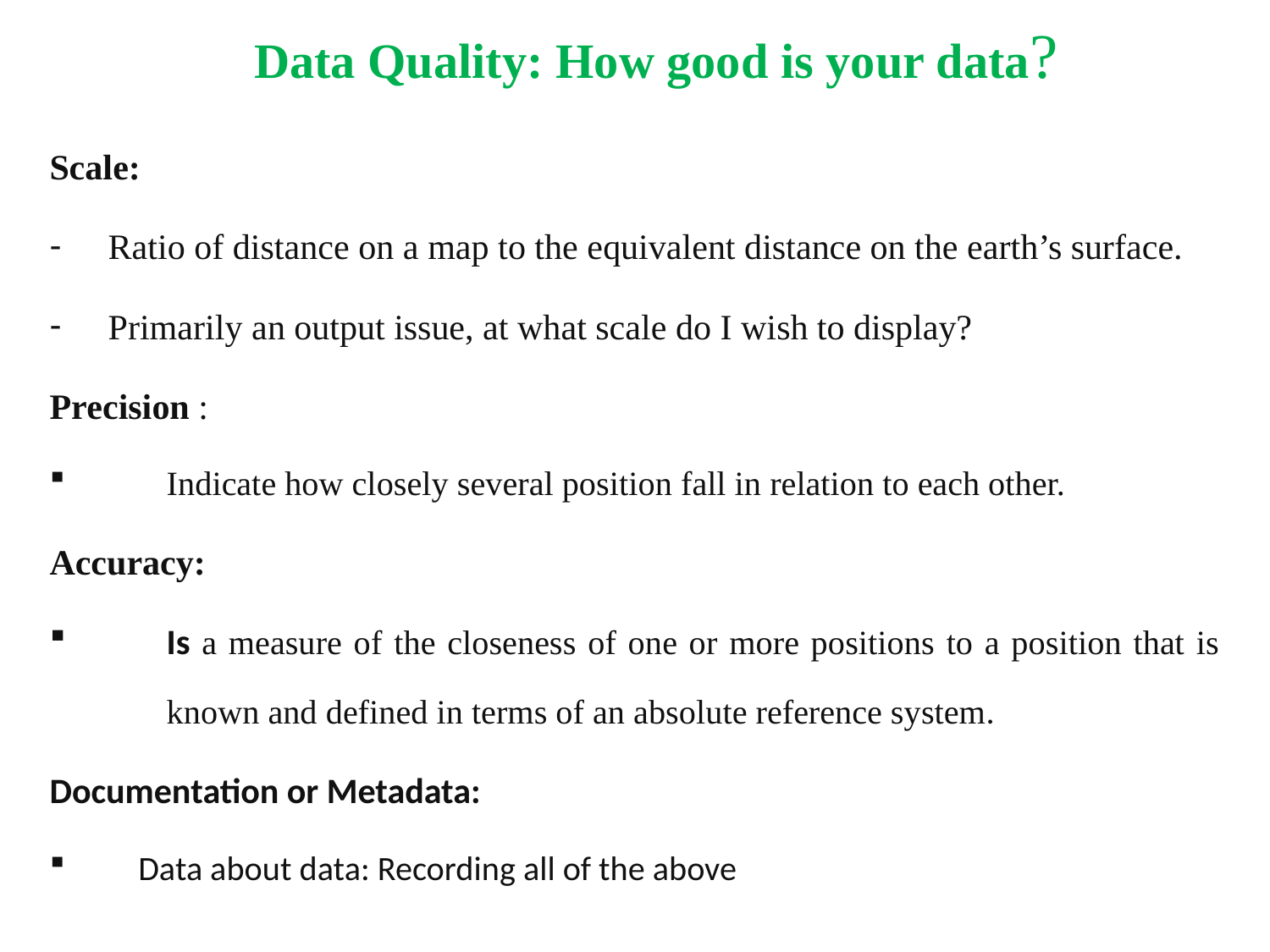

# Data Quality: How good is your data?
Scale:
Ratio of distance on a map to the equivalent distance on the earth’s surface.
Primarily an output issue, at what scale do I wish to display?
Precision :
Indicate how closely several position fall in relation to each other.
Accuracy:
Is a measure of the closeness of one or more positions to a position that is known and defined in terms of an absolute reference system.
Documentation or Metadata:
Data about data: Recording all of the above